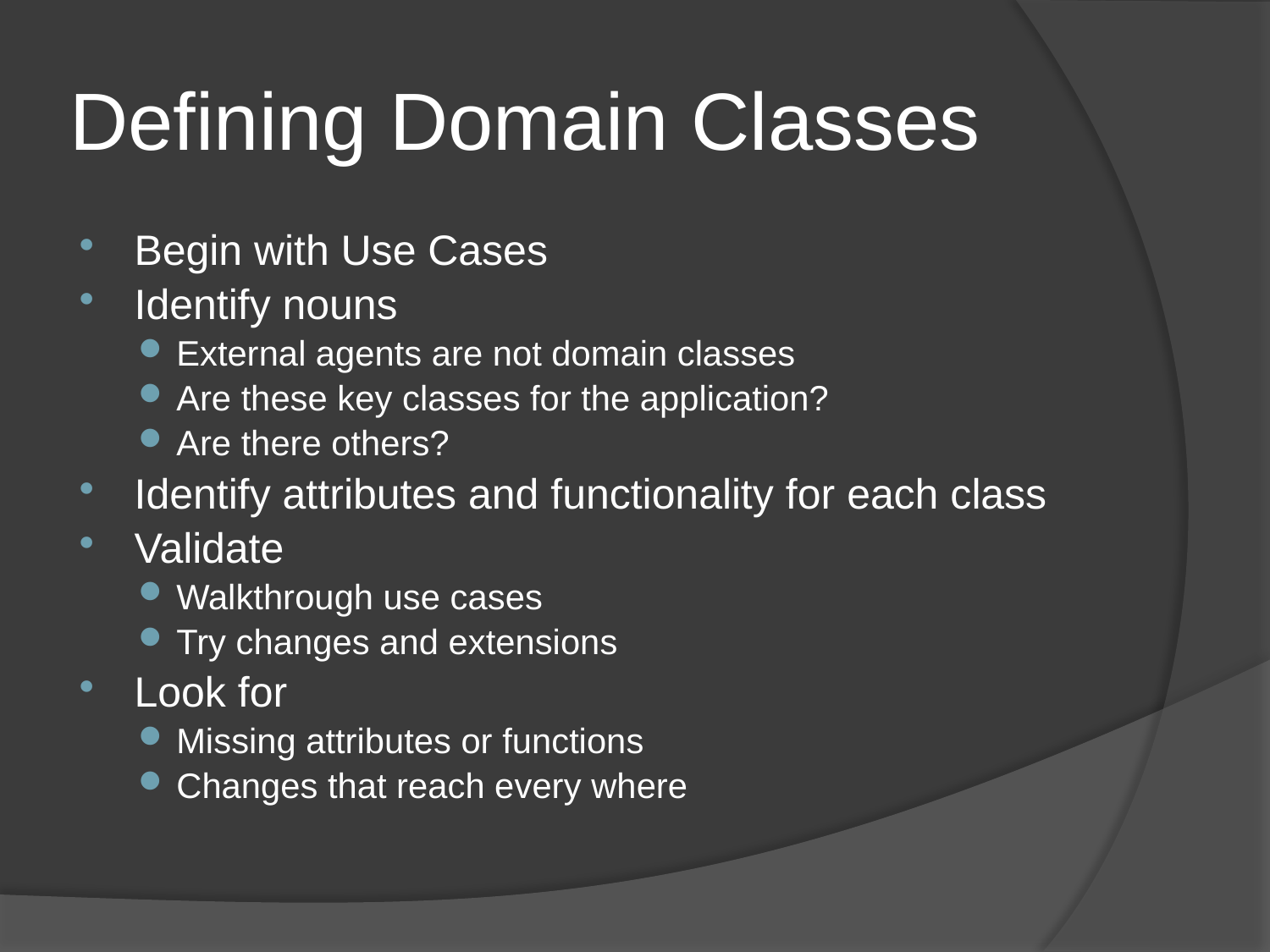

# Defining Domain Classes
Begin with Use Cases
Identify nouns
External agents are not domain classes
Are these key classes for the application?
Are there others?
Identify attributes and functionality for each class
Validate
Walkthrough use cases
Try changes and extensions
Look for
Missing attributes or functions
Changes that reach every where